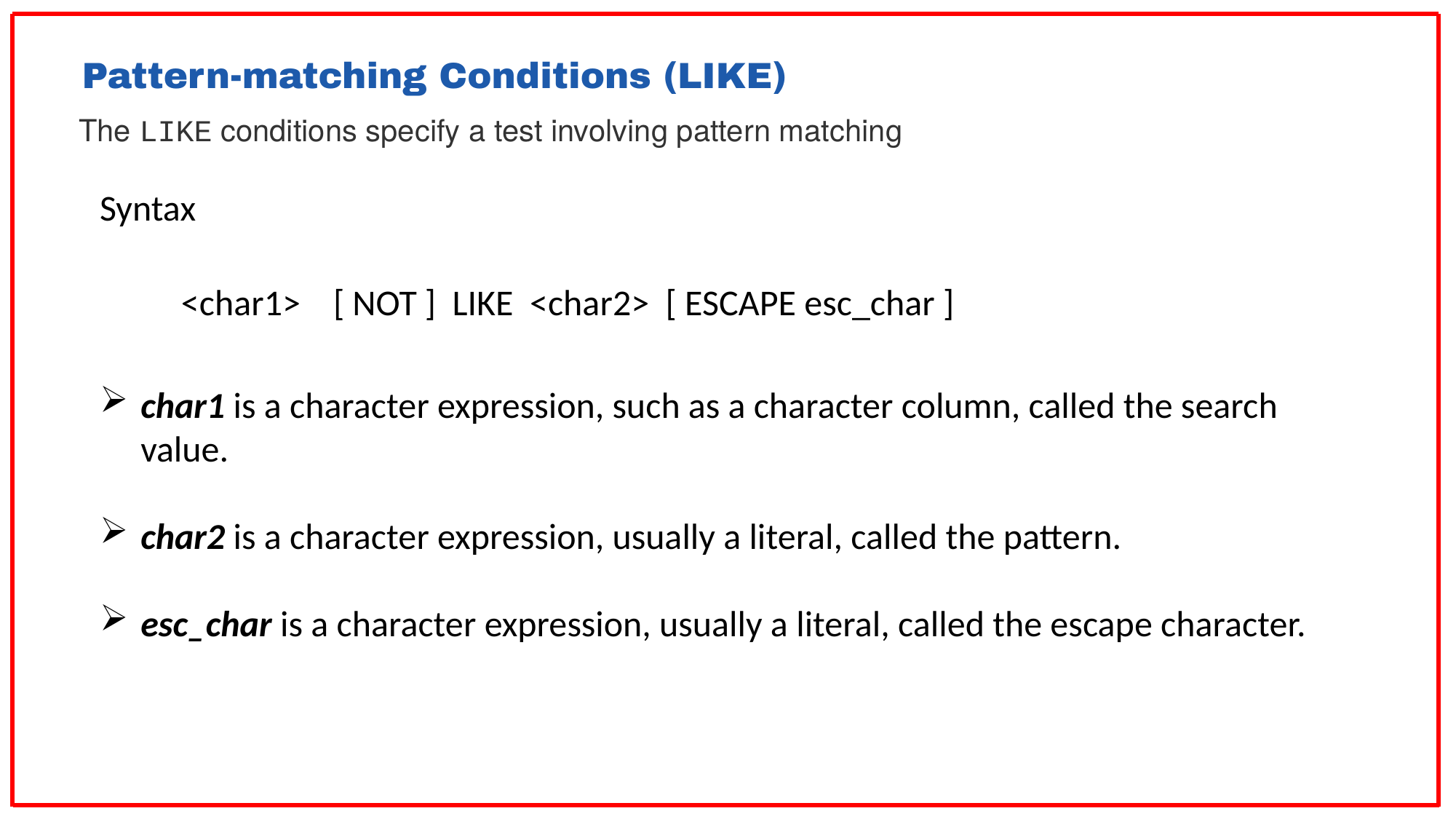

Pattern-matching Conditions (LIKE)
The LIKE conditions specify a test involving pattern matching
Syntax
<char1>    [ NOT ]  LIKE  <char2>  [ ESCAPE esc_char ]
char1 is a character expression, such as a character column, called the search value.

char2 is a character expression, usually a literal, called the pattern.

esc_char is a character expression, usually a literal, called the escape character.